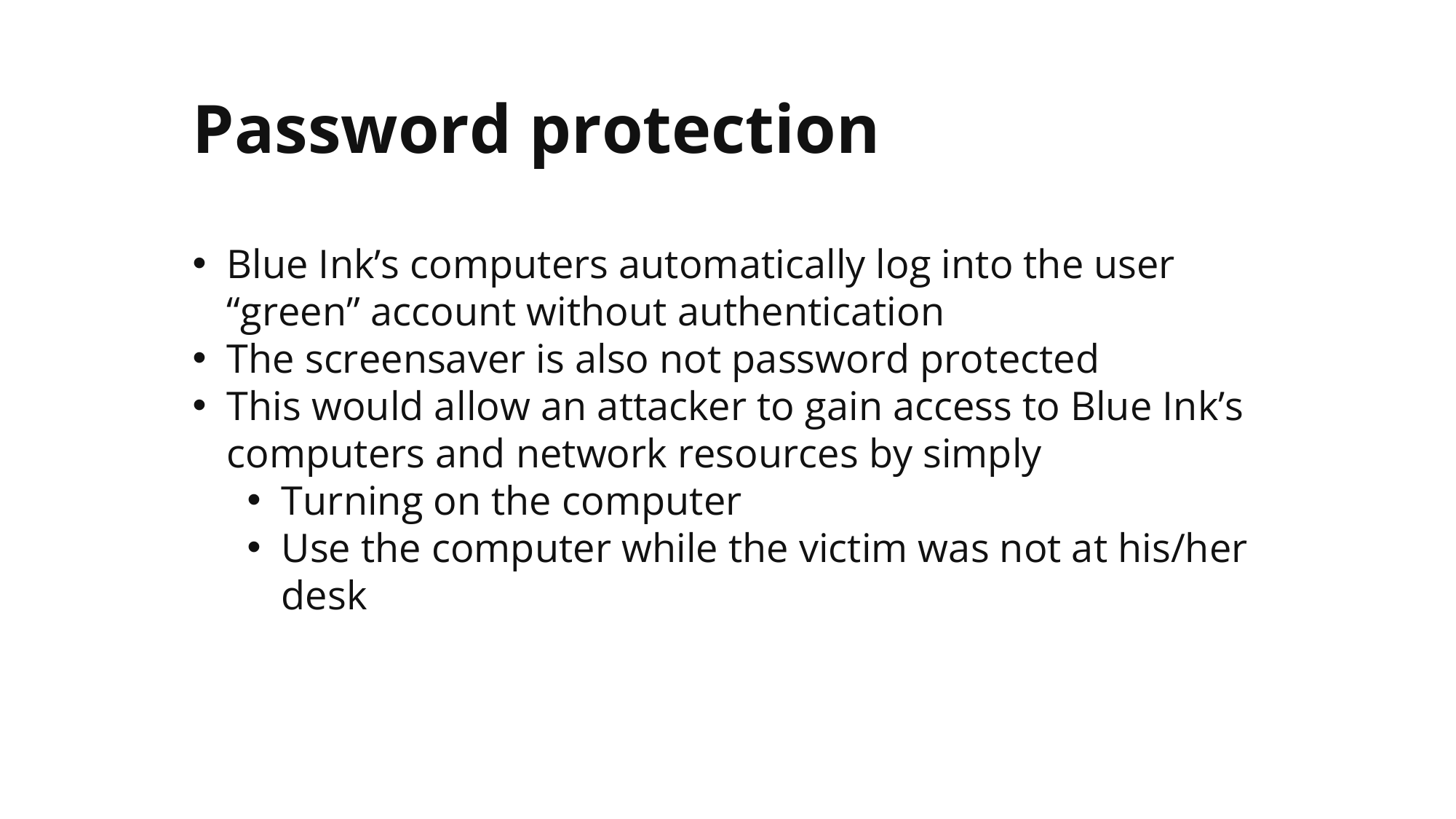

# Password protection
Blue Ink’s computers automatically log into the user “green” account without authentication
The screensaver is also not password protected
This would allow an attacker to gain access to Blue Ink’s computers and network resources by simply
Turning on the computer
Use the computer while the victim was not at his/her desk